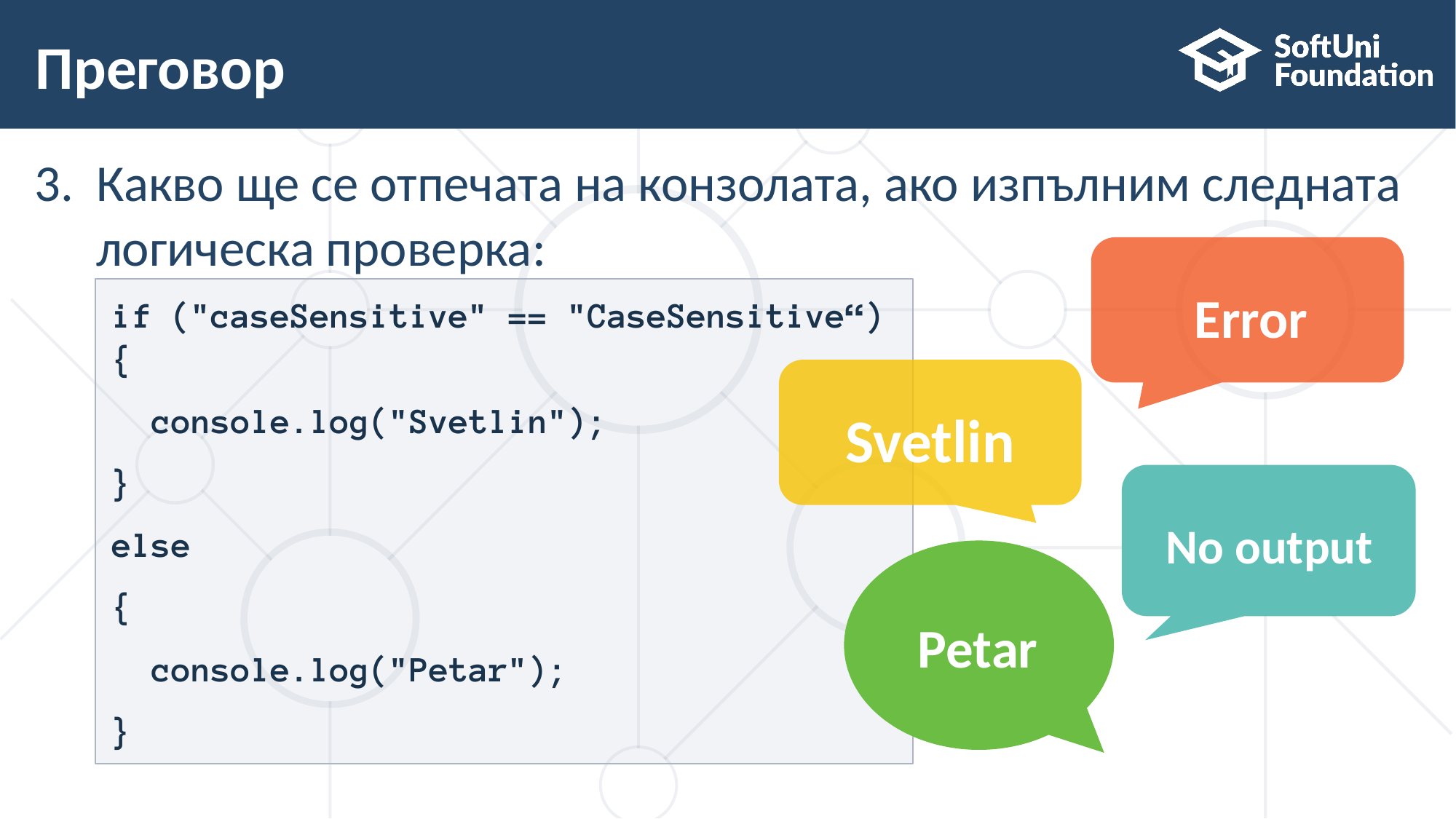

# Преговор
Какво ще се отпечата на конзолата, ако изпълним следната логическа проверка:

Error
if ("caseSensitive" == "CaseSensitive“){
  console.log("Svetlin");
}
else
{
  console.log("Petar");
}

Svetlin

No output

Petar